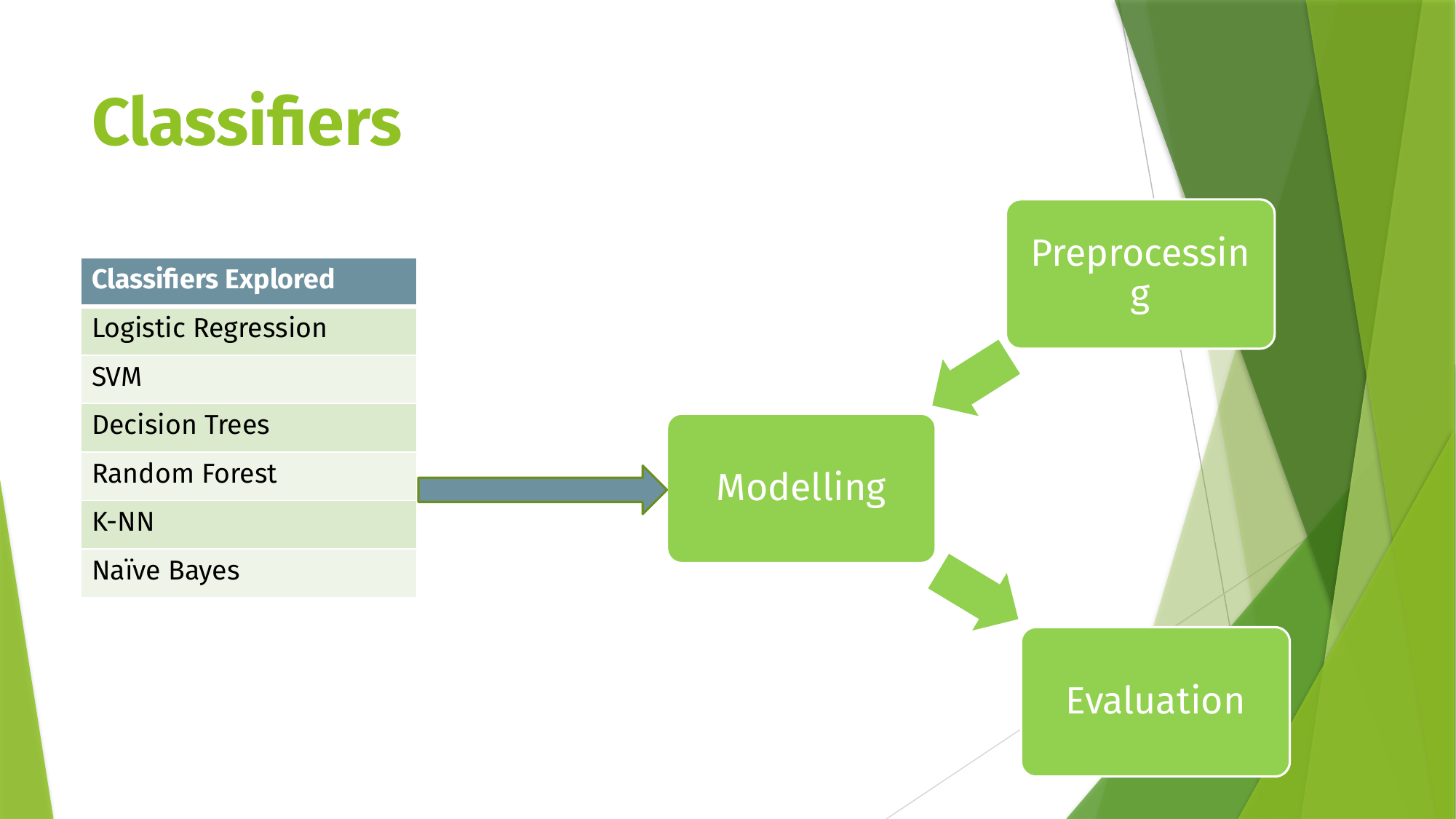

# Classifiers
Preprocessing

Modelling

Evaluation
| Classifiers Explored |
| --- |
| Logistic Regression |
| SVM |
| Decision Trees |
| Random Forest |
| K-NN |
| Naïve Bayes |